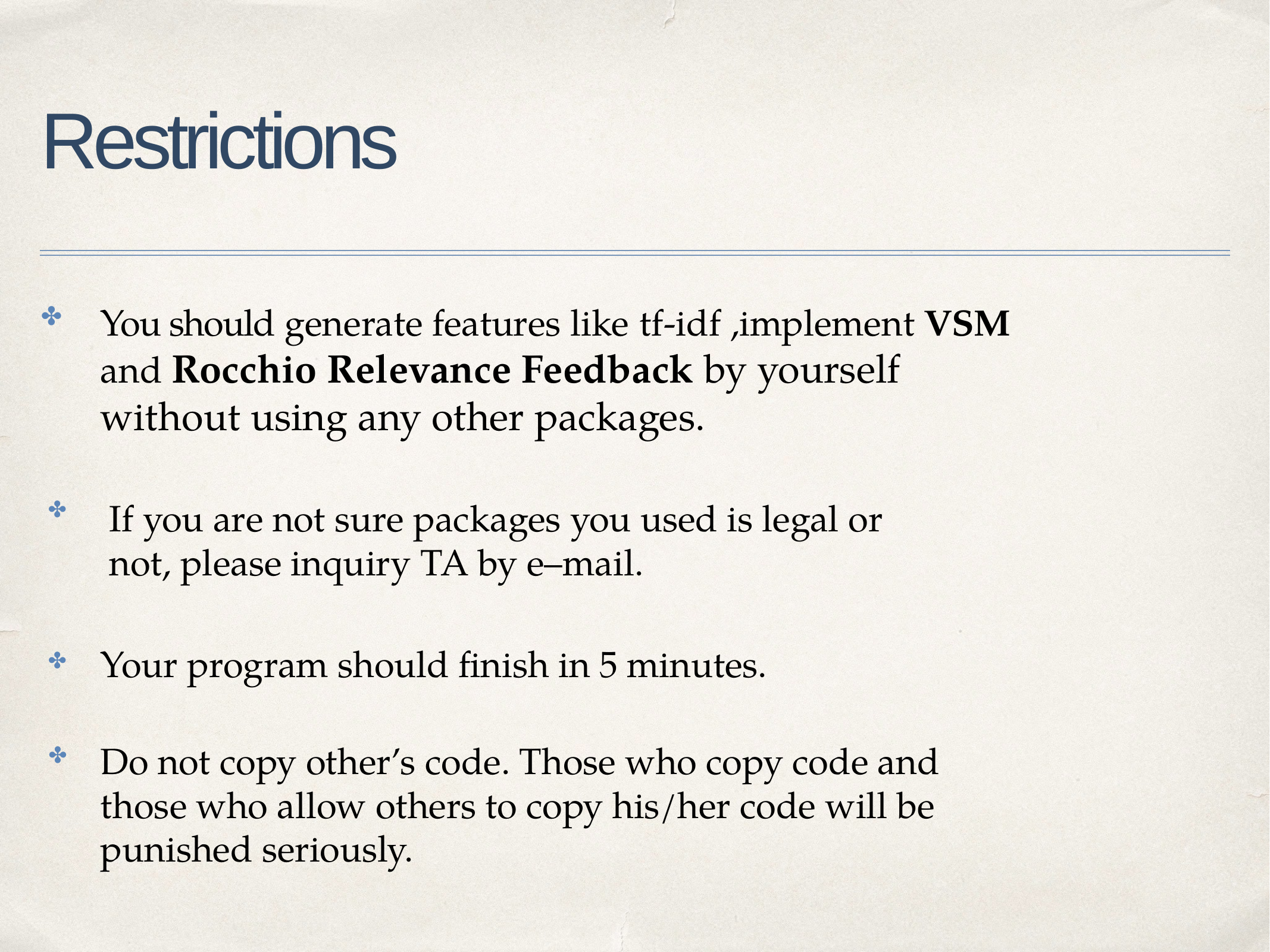

# Restrictions
✤
You should generate features like tf-idf ,implement VSM and Rocchio Relevance Feedback by yourself without using any other packages.
✤
If you are not sure packages you used is legal or not, please inquiry TA by e–mail.
Your program should finish in 5 minutes.
✤
✤
Do not copy other’s code. Those who copy code and those who allow others to copy his/her code will be punished seriously.